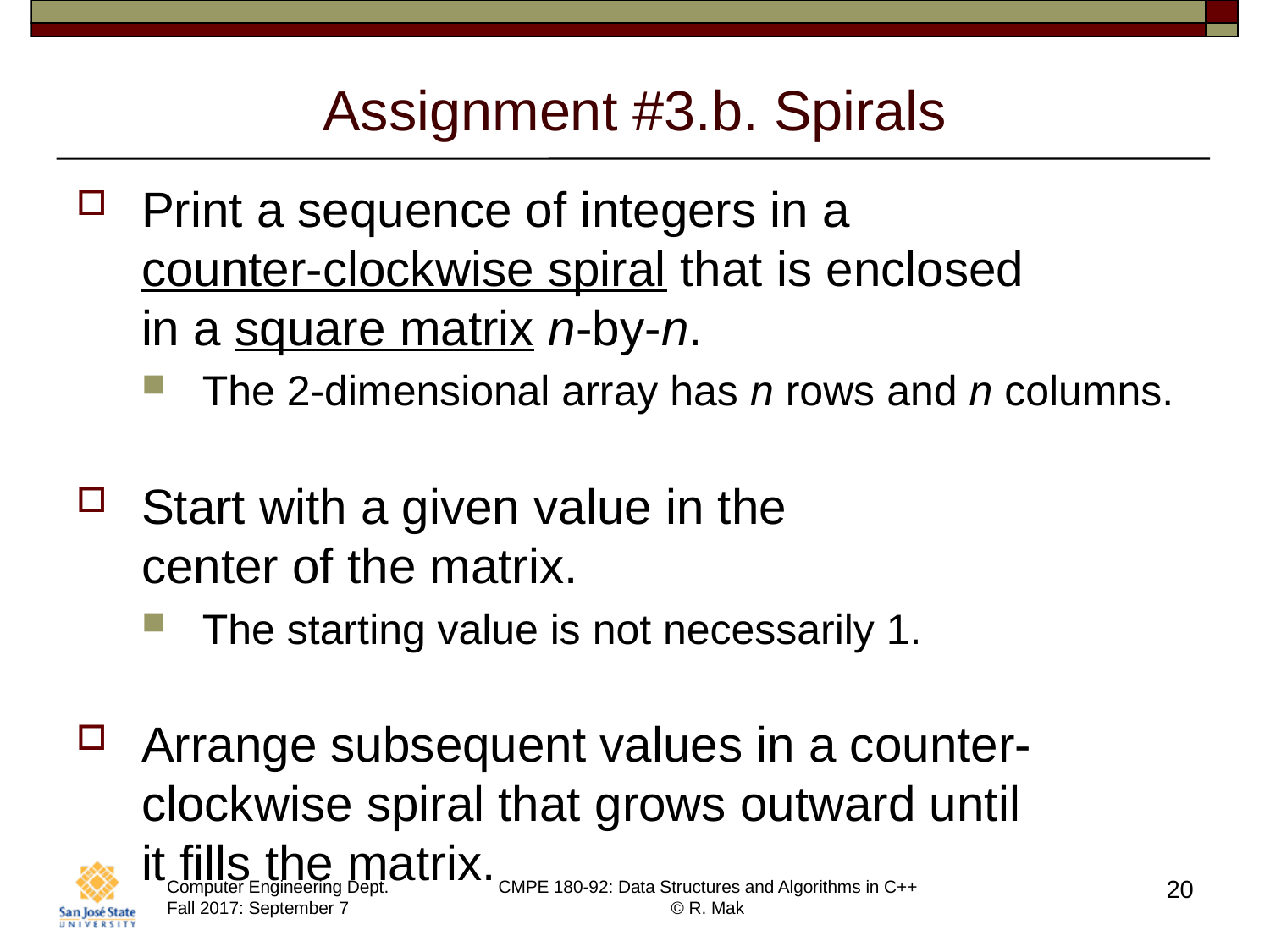

# Assignment #3.b. Spirals
Print a sequence of integers in a
counter-clockwise spiral that is enclosed
in a square matrix n-by-n.
The 2-dimensional array has n rows and n columns.

Start with a given value in the
center of the matrix.
The starting value is not necessarily 1.

Arrange subsequent values in a counter-clockwise spiral that grows outward until
it fills the matrix.
20